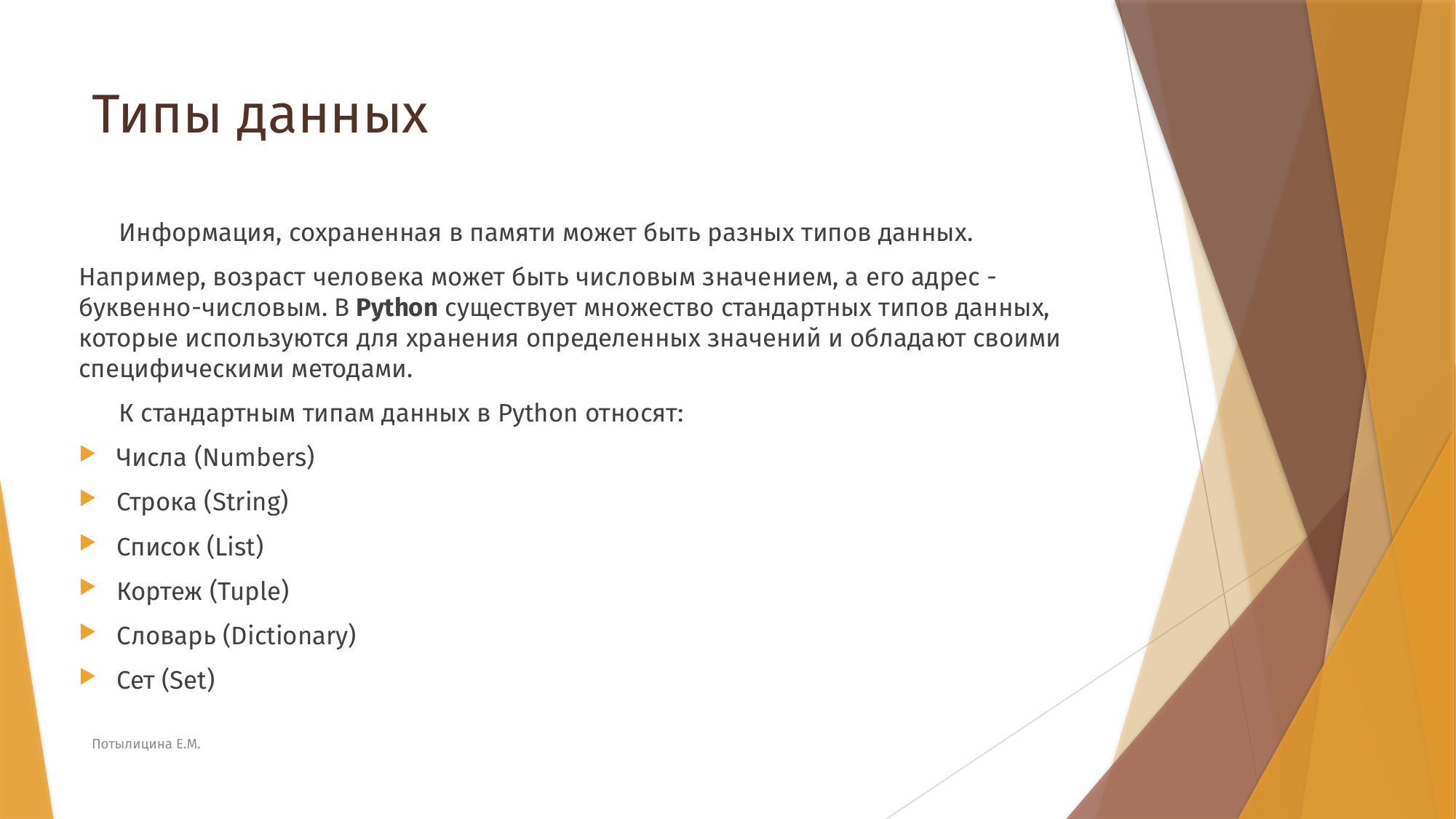

# Типы данных
      Информация, сохраненная в памяти может быть разных типов данных.
Например, возраст человека может быть числовым значением, а его адрес - буквенно-числовым. В Python существует множество стандартных типов данных, которые используются для хранения определенных значений и обладают своими специфическими методами.
      К стандартным типам данных в Python относят:
Числа (Numbers)
Строка (String)
Список (List)
Кортеж (Tuple)
Словарь (Dictionary)
Сет (Set)
Потылицина Е.М.